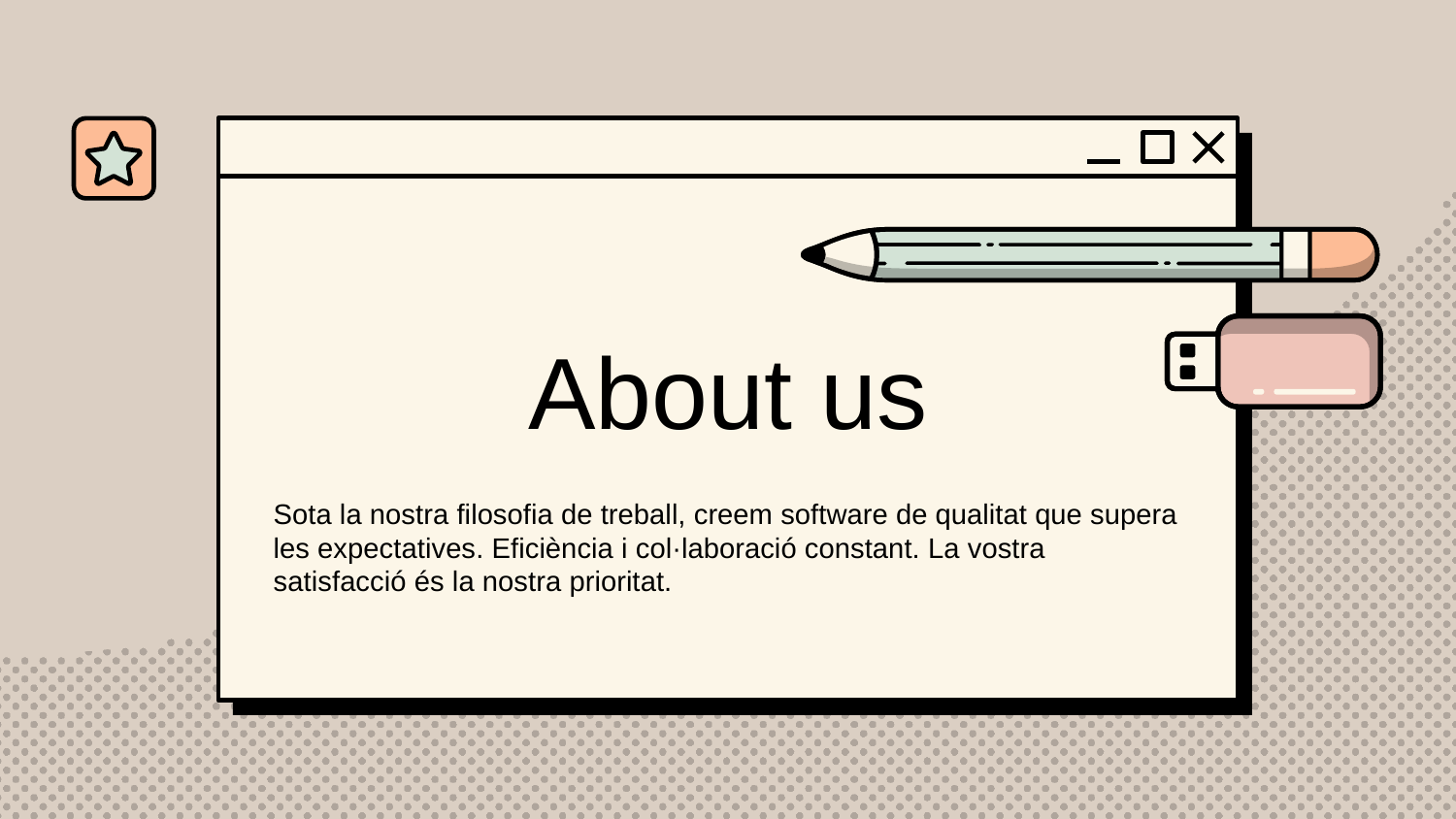

# About us
Sota la nostra filosofia de treball, creem software de qualitat que supera les expectatives. Eficiència i col·laboració constant. La vostra satisfacció és la nostra prioritat.